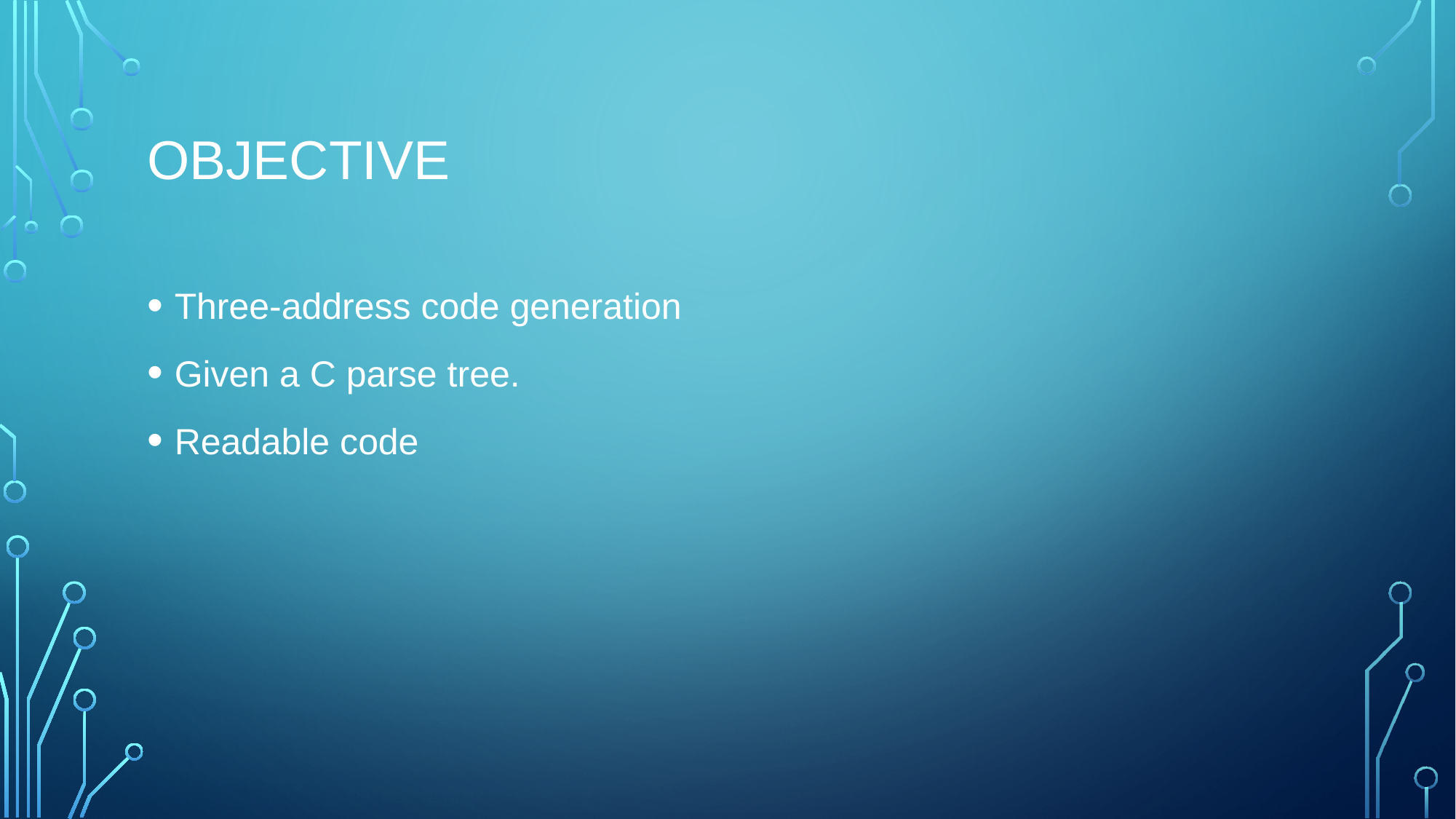

# Objective
Three-address code generation
Given a C parse tree.
Readable code